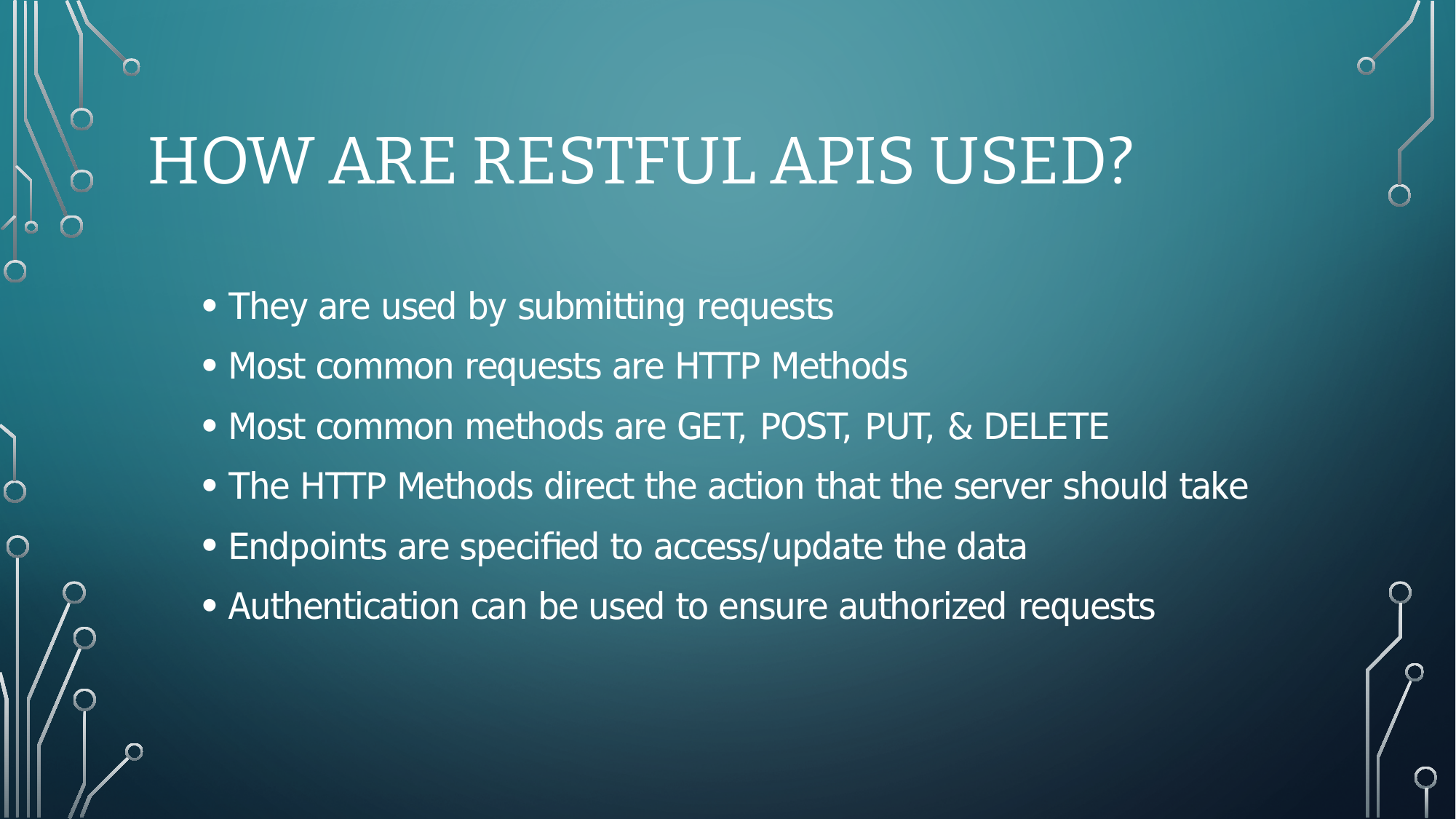

# How are restful apis used?
They are used by submitting requests
Most common requests are HTTP Methods
Most common methods are GET, POST, PUT, & DELETE
The HTTP Methods direct the action that the server should take
Endpoints are specified to access/update the data
Authentication can be used to ensure authorized requests